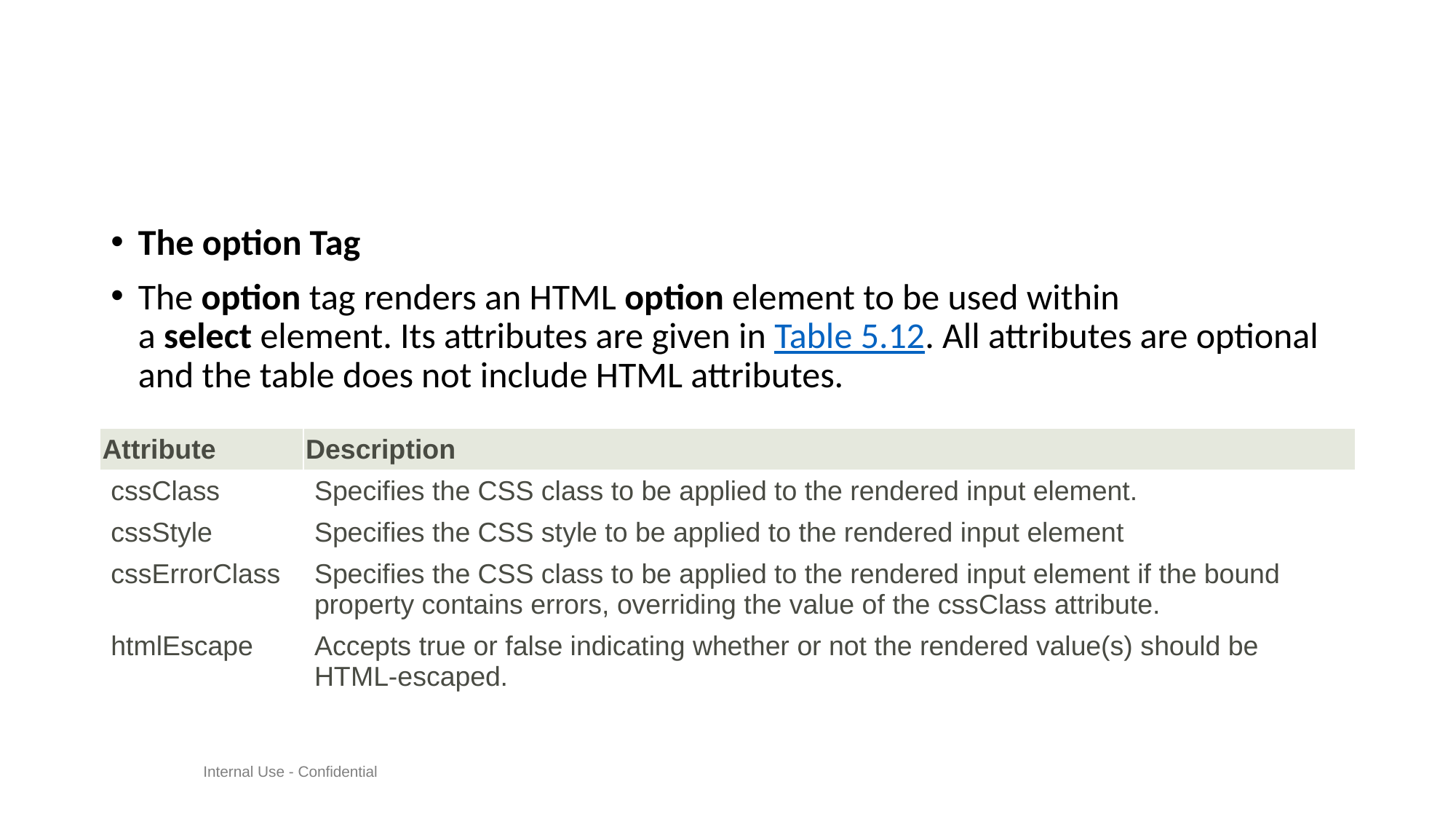

#
The option Tag
The option tag renders an HTML option element to be used within a select element. Its attributes are given in Table 5.12. All attributes are optional and the table does not include HTML attributes.

| Attribute | Description |
| --- | --- |
| cssClass | Specifies the CSS class to be applied to the rendered input element. |
| cssStyle | Specifies the CSS style to be applied to the rendered input element |
| cssErrorClass | Specifies the CSS class to be applied to the rendered input element if the bound property contains errors, overriding the value of the cssClass attribute. |
| htmlEscape | Accepts true or false indicating whether or not the rendered value(s) should be HTML-escaped. |